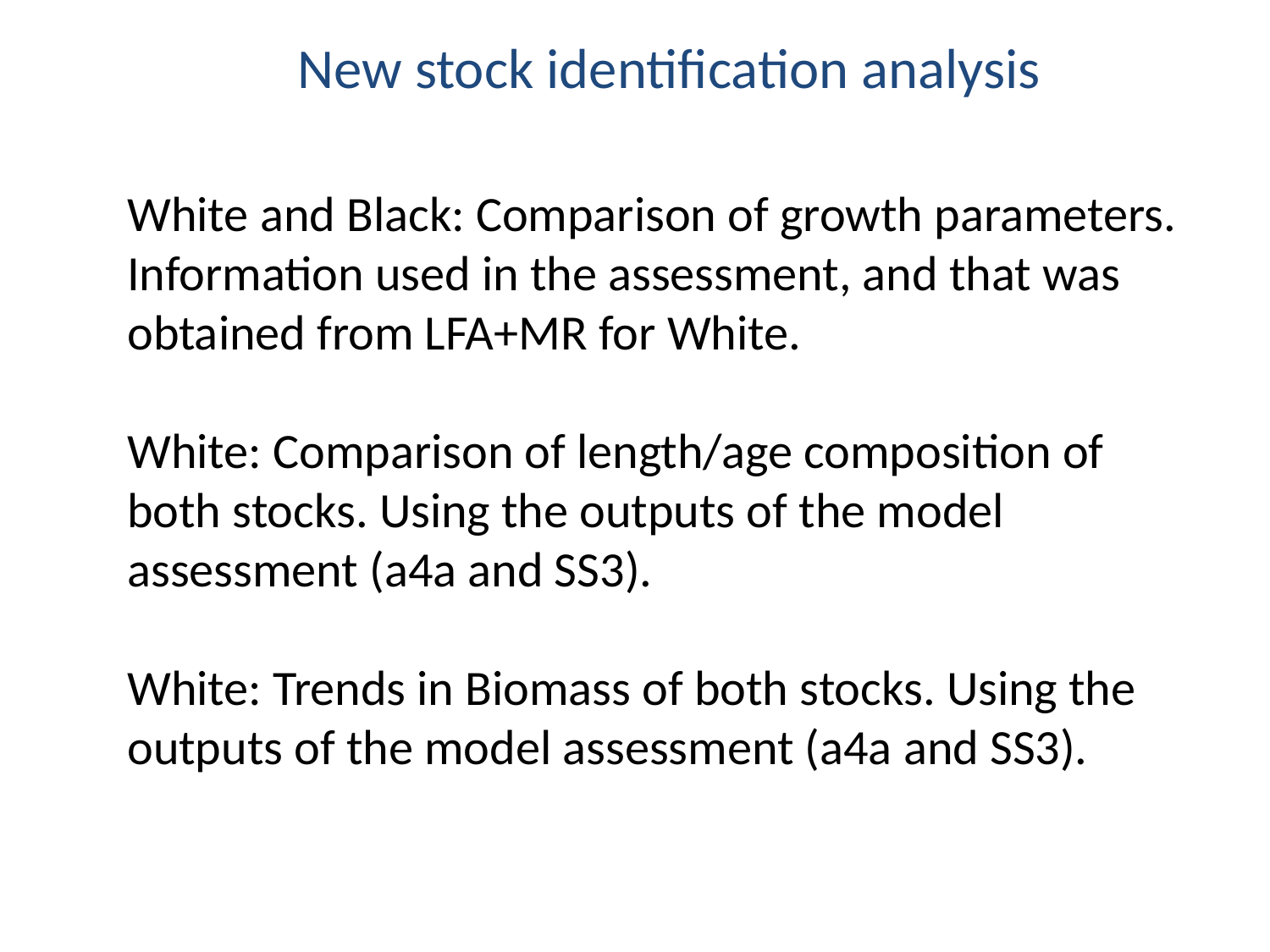

New stock identification analysis
White and Black: Comparison of growth parameters. Information used in the assessment, and that was obtained from LFA+MR for White.

White: Comparison of length/age composition of both stocks. Using the outputs of the model assessment (a4a and SS3).

White: Trends in Biomass of both stocks. Using the outputs of the model assessment (a4a and SS3).